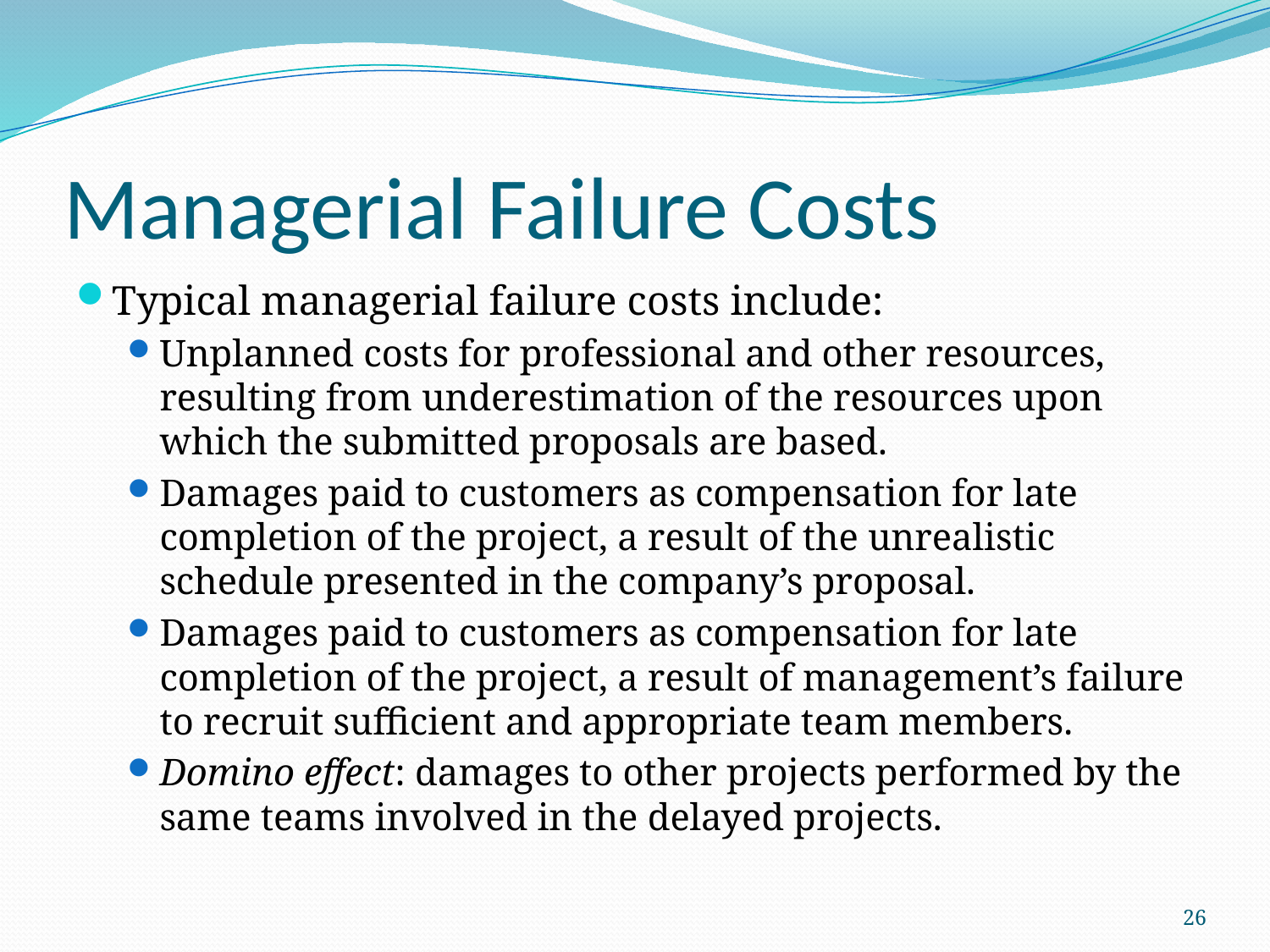

# Managerial Failure Costs
Typical managerial failure costs include:
Unplanned costs for professional and other resources, resulting from underestimation of the resources upon which the submitted proposals are based.
Damages paid to customers as compensation for late completion of the project, a result of the unrealistic schedule presented in the company’s proposal.
Damages paid to customers as compensation for late completion of the project, a result of management’s failure to recruit sufficient and appropriate team members.
Domino effect: damages to other projects performed by the same teams involved in the delayed projects.
26